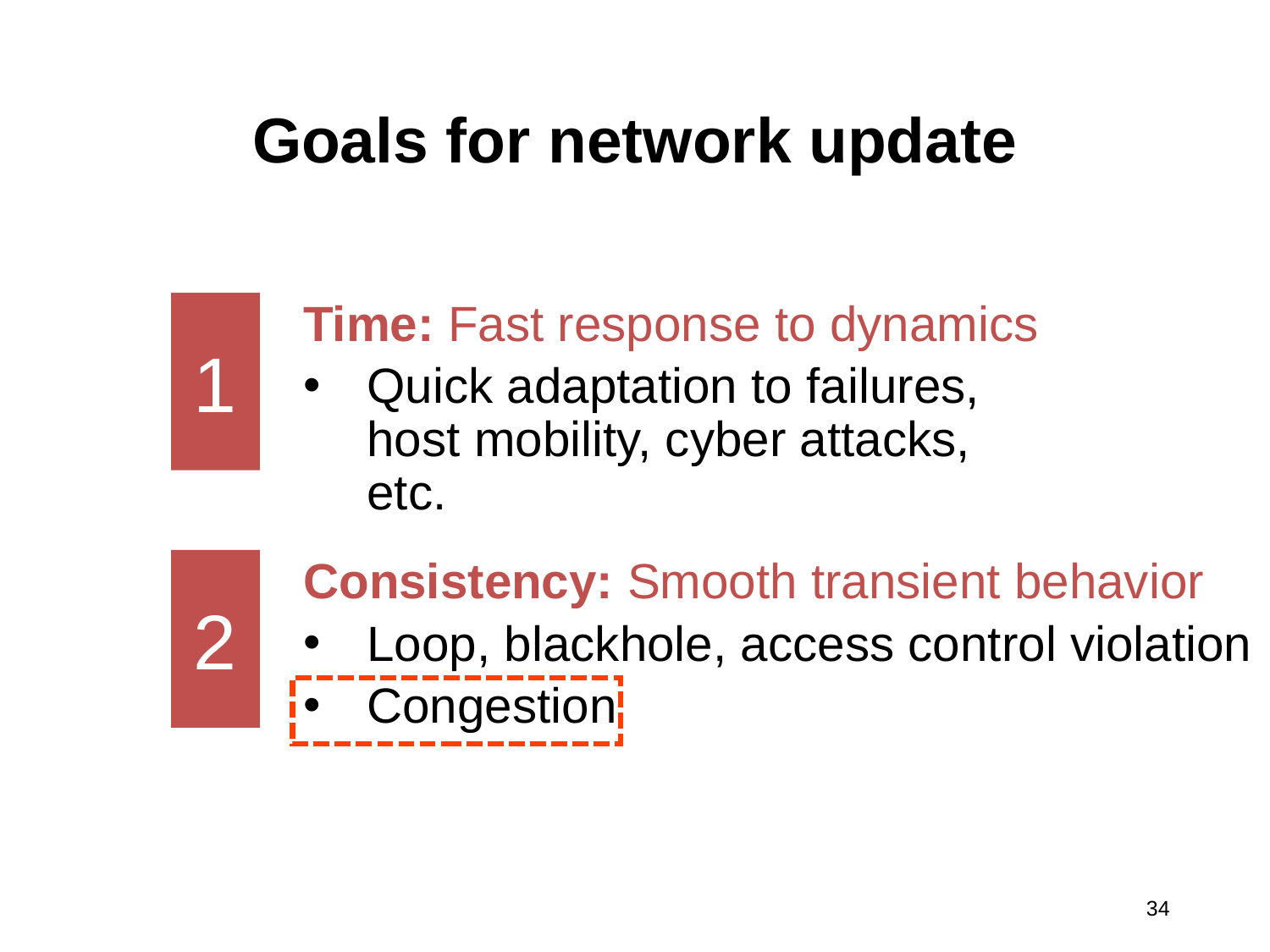

# Goals for network update
1
Time: Fast response to dynamics
Quick adaptation to failures, host mobility, cyber attacks, etc.
2
Consistency: Smooth transient behavior
Loop, blackhole, access control violation
Congestion

34